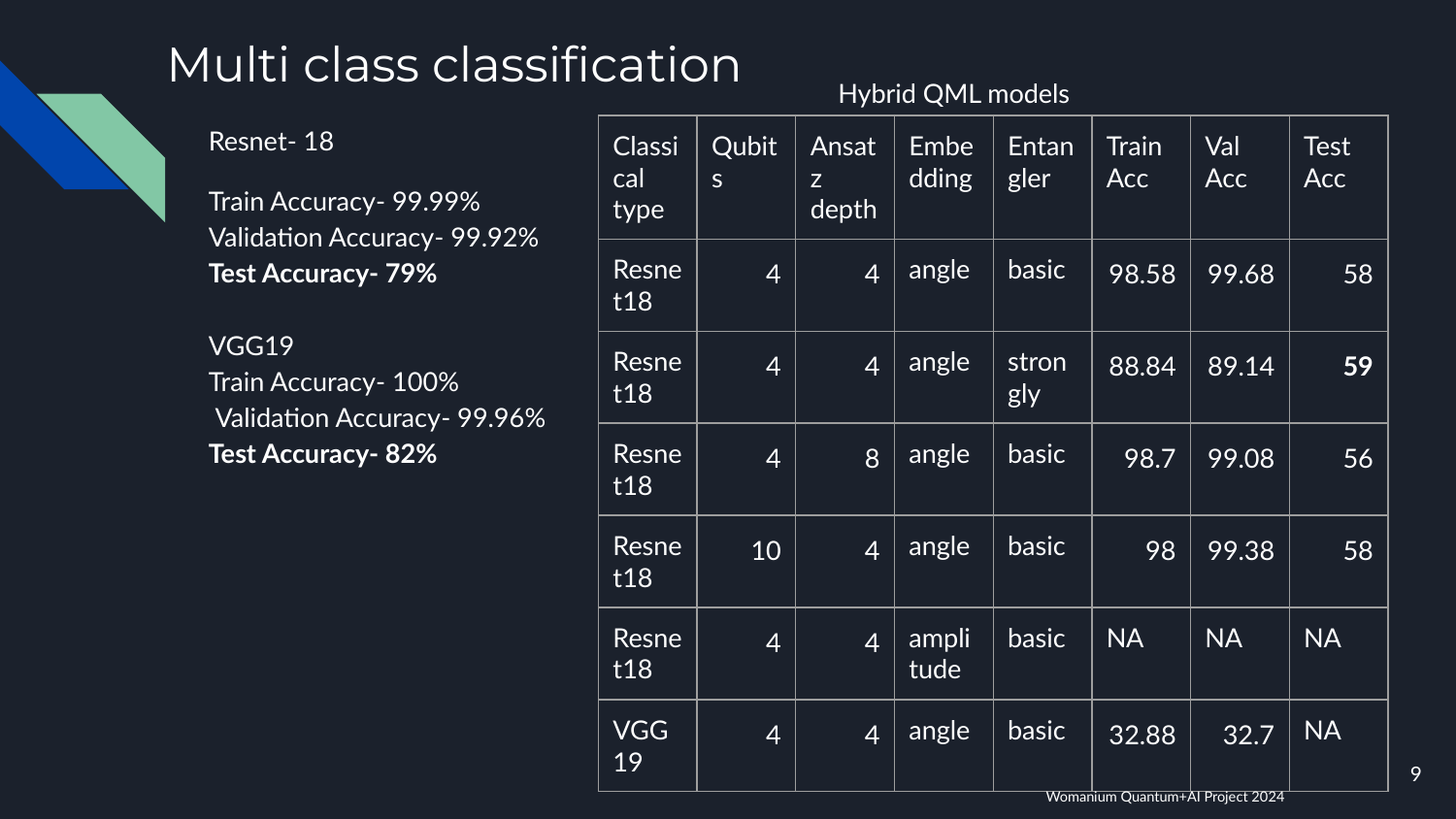

# Multi class classification
Hybrid QML models

Resnet- 18
Train Accuracy- 99.99%
Validation Accuracy- 99.92%
Test Accuracy- 79%

VGG19
Train Accuracy- 100%
 Validation Accuracy- 99.96%
Test Accuracy- 82%

| Classical type | Qubits | Ansatz depth | Embedding | Entangler | Train Acc | Val Acc | Test Acc |
| --- | --- | --- | --- | --- | --- | --- | --- |
| Resnet18 | 4 | 4 | angle | basic | 98.58 | 99.68 | 58 |
| Resnet18 | 4 | 4 | angle | strongly | 88.84 | 89.14 | 59 |
| Resnet18 | 4 | 8 | angle | basic | 98.7 | 99.08 | 56 |
| Resnet18 | 10 | 4 | angle | basic | 98 | 99.38 | 58 |
| Resnet18 | 4 | 4 | amplitude | basic | NA | NA | NA |
| VGG19 | 4 | 4 | angle | basic | 32.88 | 32.7 | NA |
9
Womanium Quantum+AI Project 2024